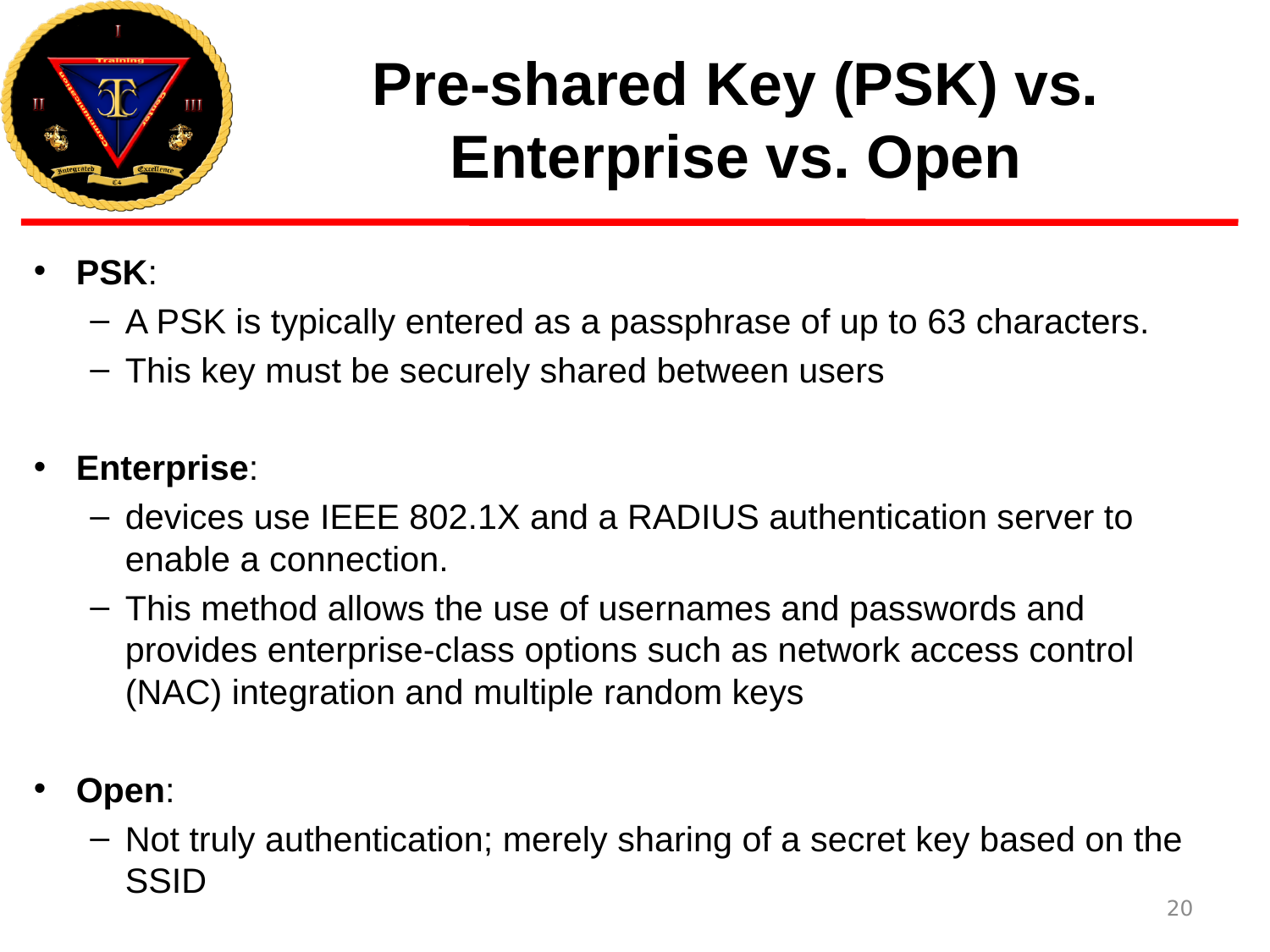

# Pre-shared Key (PSK) vs. Enterprise vs. Open
PSK:
A PSK is typically entered as a passphrase of up to 63 characters.
This key must be securely shared between users

Enterprise:
devices use IEEE 802.1X and a RADIUS authentication server to enable a connection.
This method allows the use of usernames and passwords and provides enterprise-class options such as network access control (NAC) integration and multiple random keys

Open:
Not truly authentication; merely sharing of a secret key based on the SSID
20